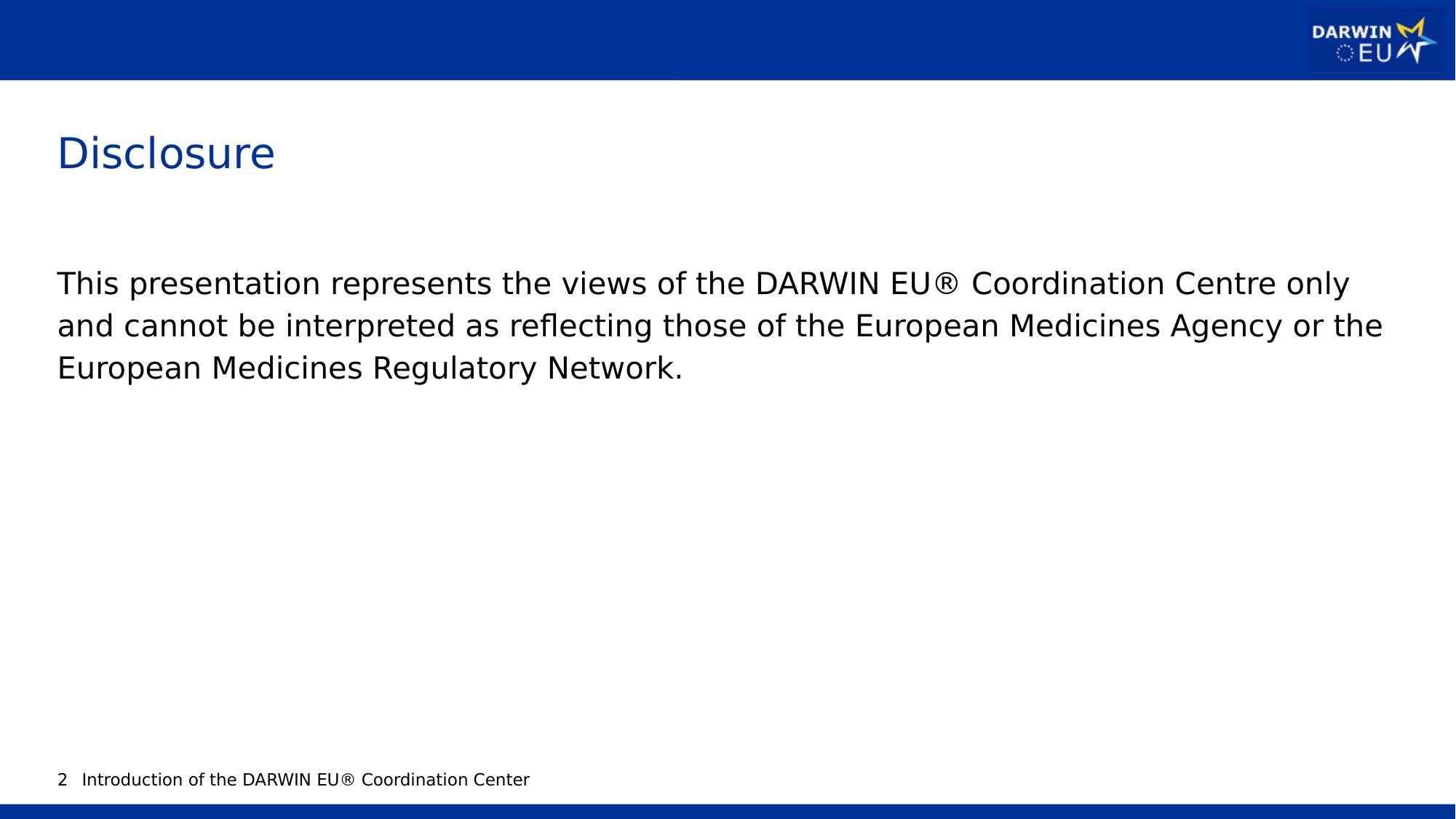

# Disclosure
This presentation represents the views of the DARWIN EU® Coordination Centre only and cannot be interpreted as reflecting those of the European Medicines Agency or the European Medicines Regulatory Network.
2
Introduction of the DARWIN EU® Coordination Center